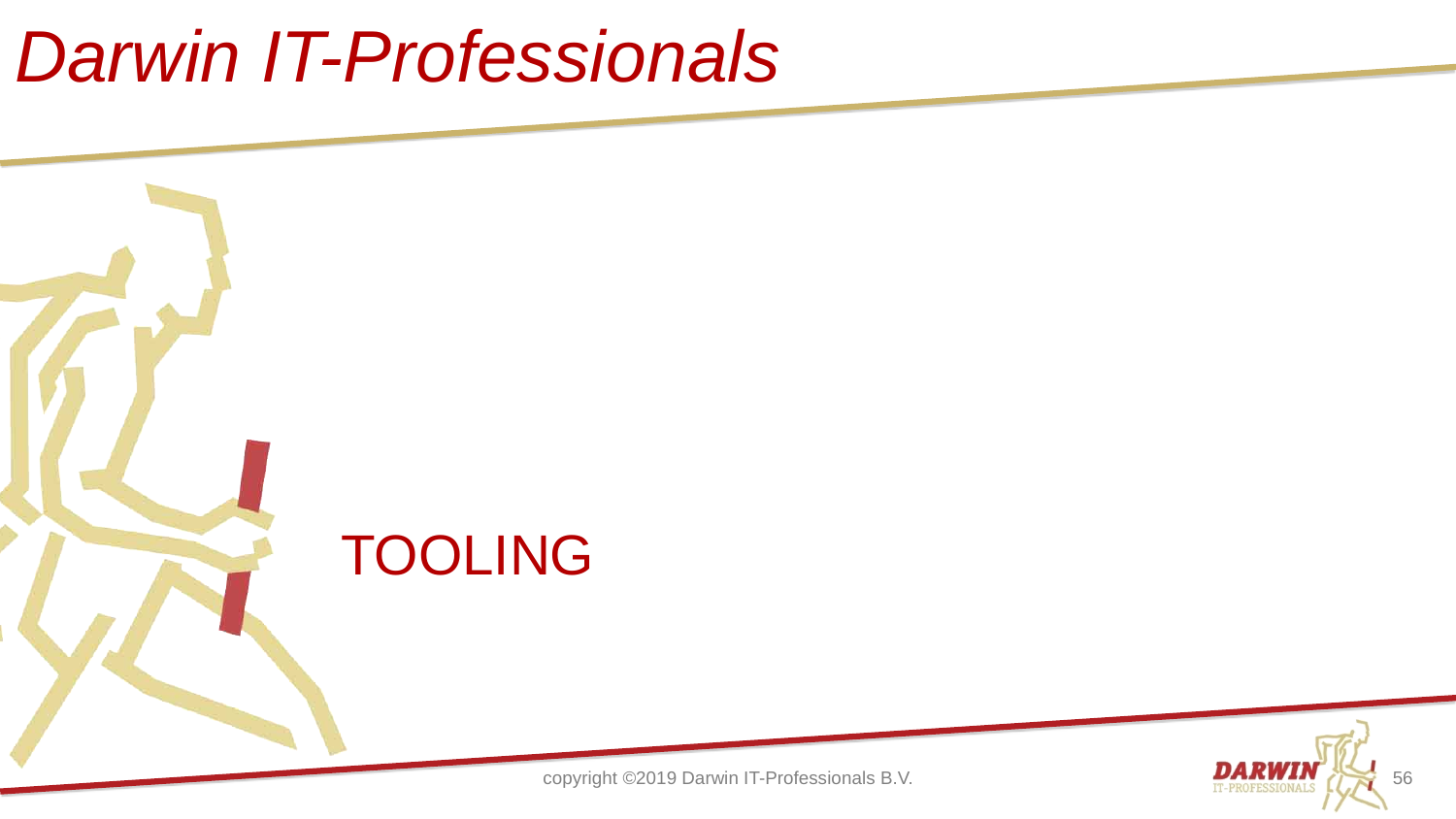

# Tooling
copyright ©2019 Darwin IT-Professionals B.V.
56